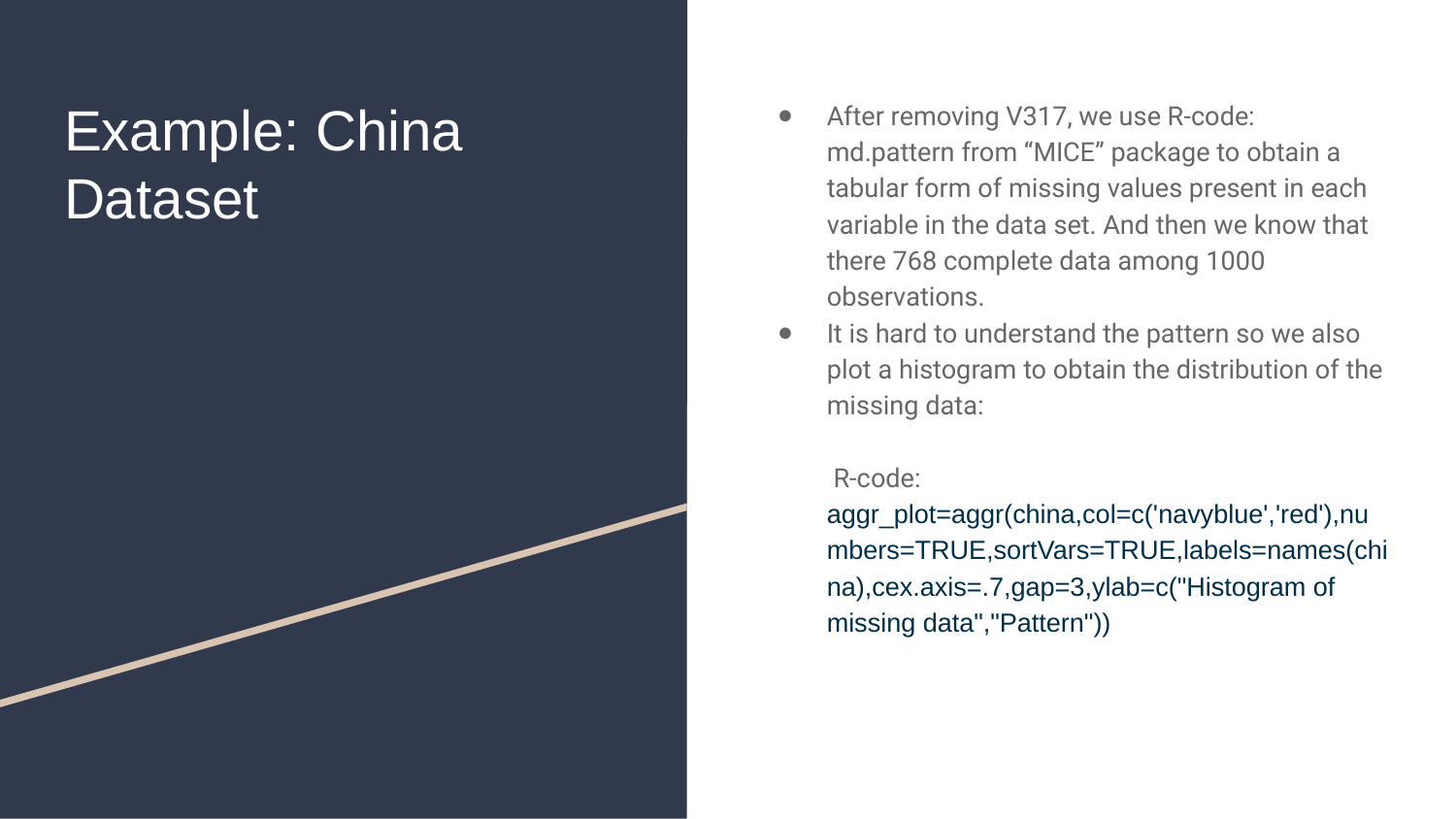

# Example: China Dataset
After removing V317, we use R-code: md.pattern from “MICE” package to obtain a tabular form of missing values present in each variable in the data set. And then we know that there 768 complete data among 1000 observations.
It is hard to understand the pattern so we also plot a histogram to obtain the distribution of the missing data:
 R-code:
aggr_plot=aggr(china,col=c('navyblue','red'),numbers=TRUE,sortVars=TRUE,labels=names(china),cex.axis=.7,gap=3,ylab=c("Histogram of missing data","Pattern"))